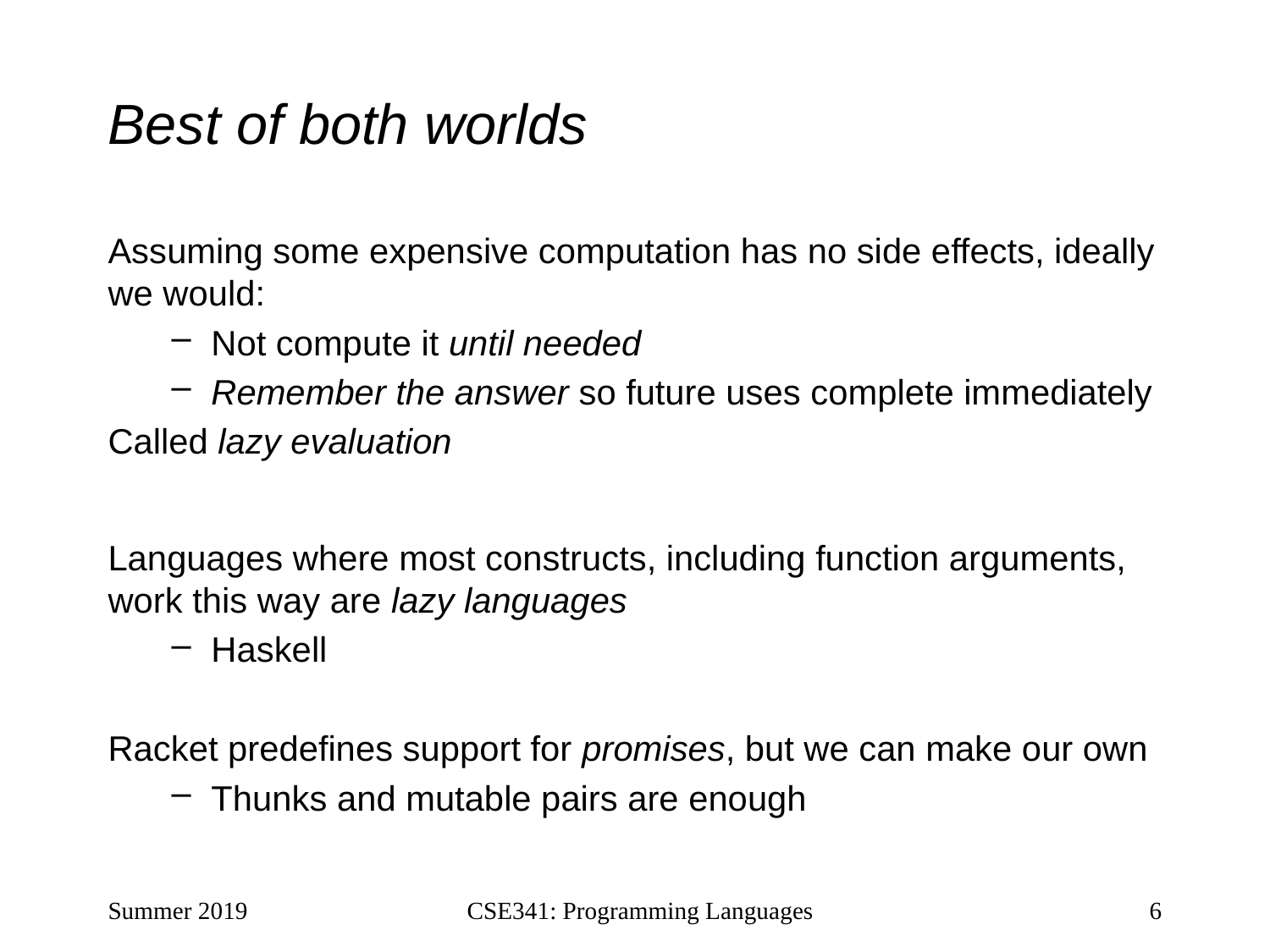

# Best of both worlds
Assuming some expensive computation has no side effects, ideally we would:
Not compute it until needed
Remember the answer so future uses complete immediately
Called lazy evaluation

Languages where most constructs, including function arguments, work this way are lazy languages
Haskell

Racket predefines support for promises, but we can make our own
Thunks and mutable pairs are enough

Summer 2019
CSE341: Programming Languages
6